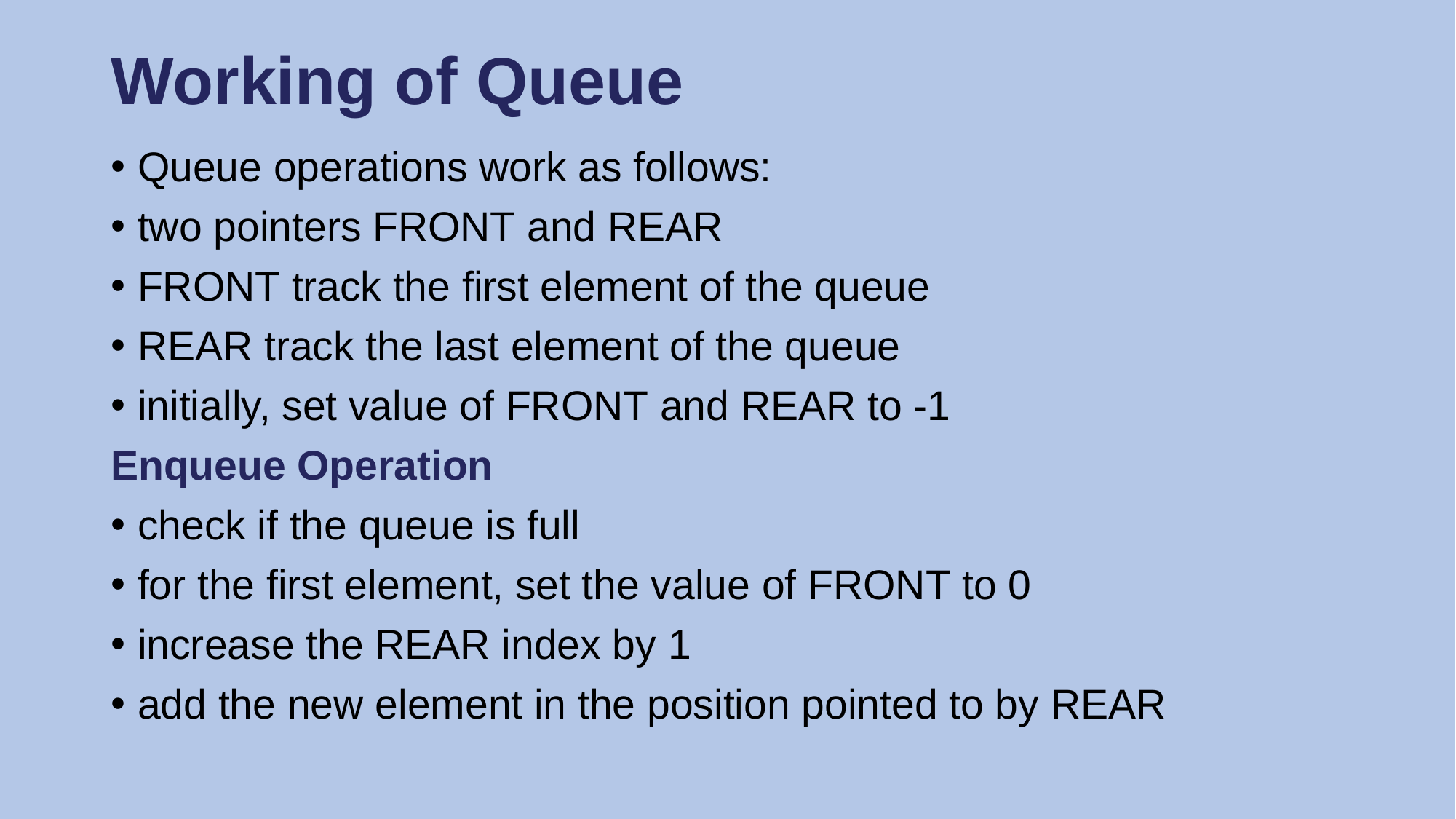

# Working of Queue
Queue operations work as follows:
two pointers FRONT and REAR
FRONT track the first element of the queue
REAR track the last element of the queue
initially, set value of FRONT and REAR to -1
Enqueue Operation
check if the queue is full
for the first element, set the value of FRONT to 0
increase the REAR index by 1
add the new element in the position pointed to by REAR